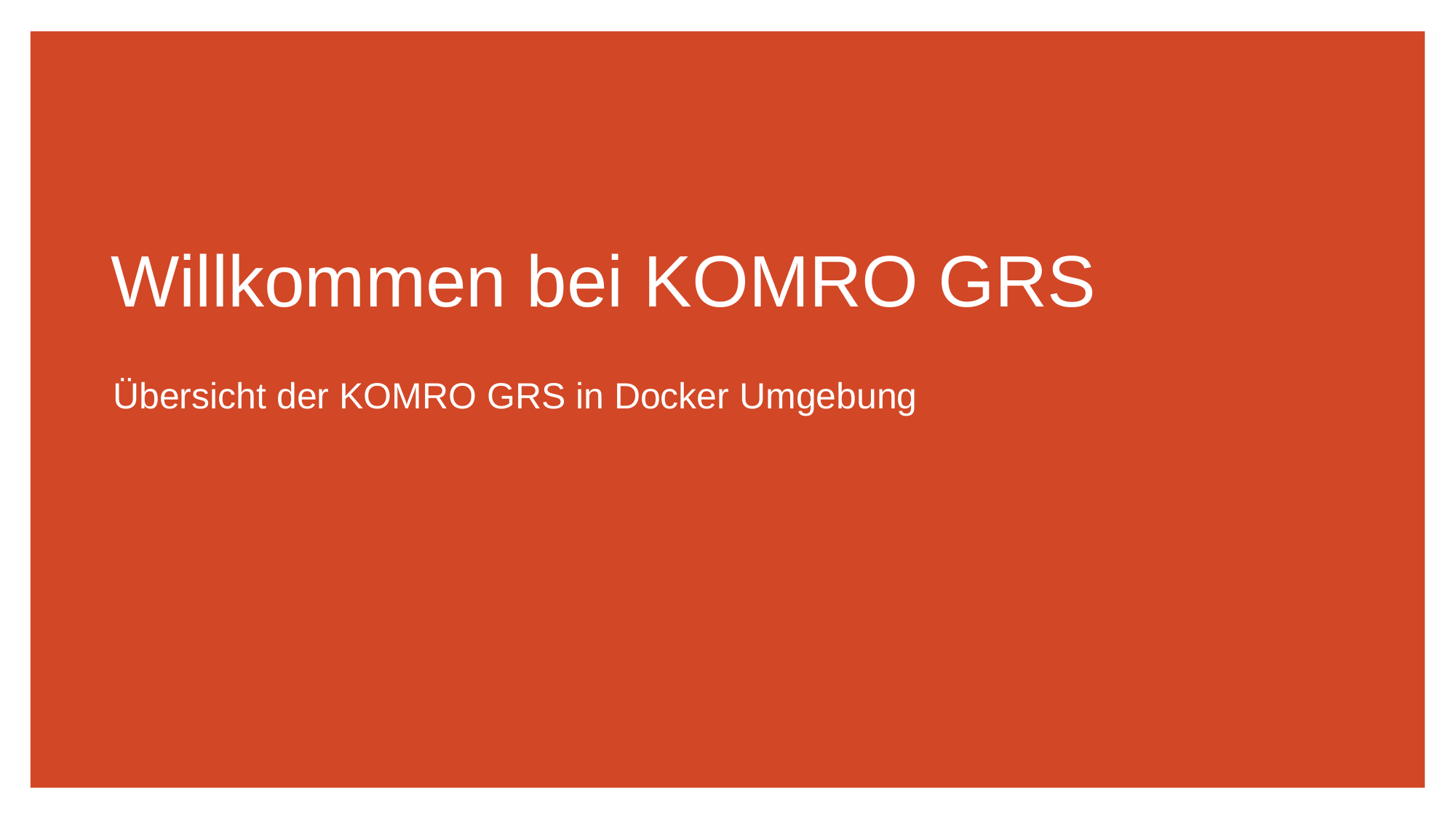

# Willkommen bei KOMRO GRS
Übersicht der KOMRO GRS in Docker Umgebung